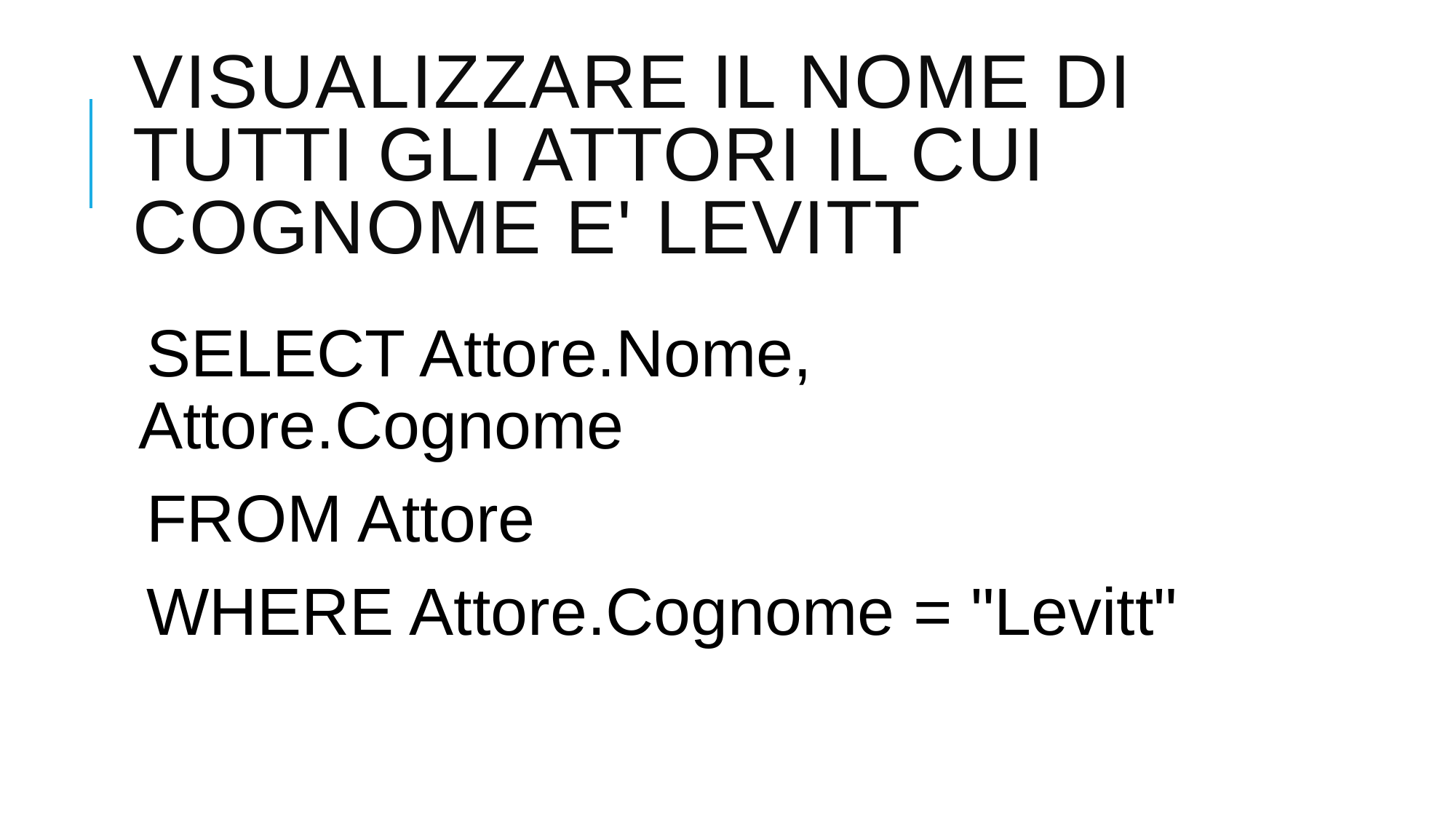

# Visualizzare il nome di tutti gli attori il cui cognome e' levitt
SELECT Attore.Nome, Attore.Cognome
FROM Attore
WHERE Attore.Cognome = "Levitt"